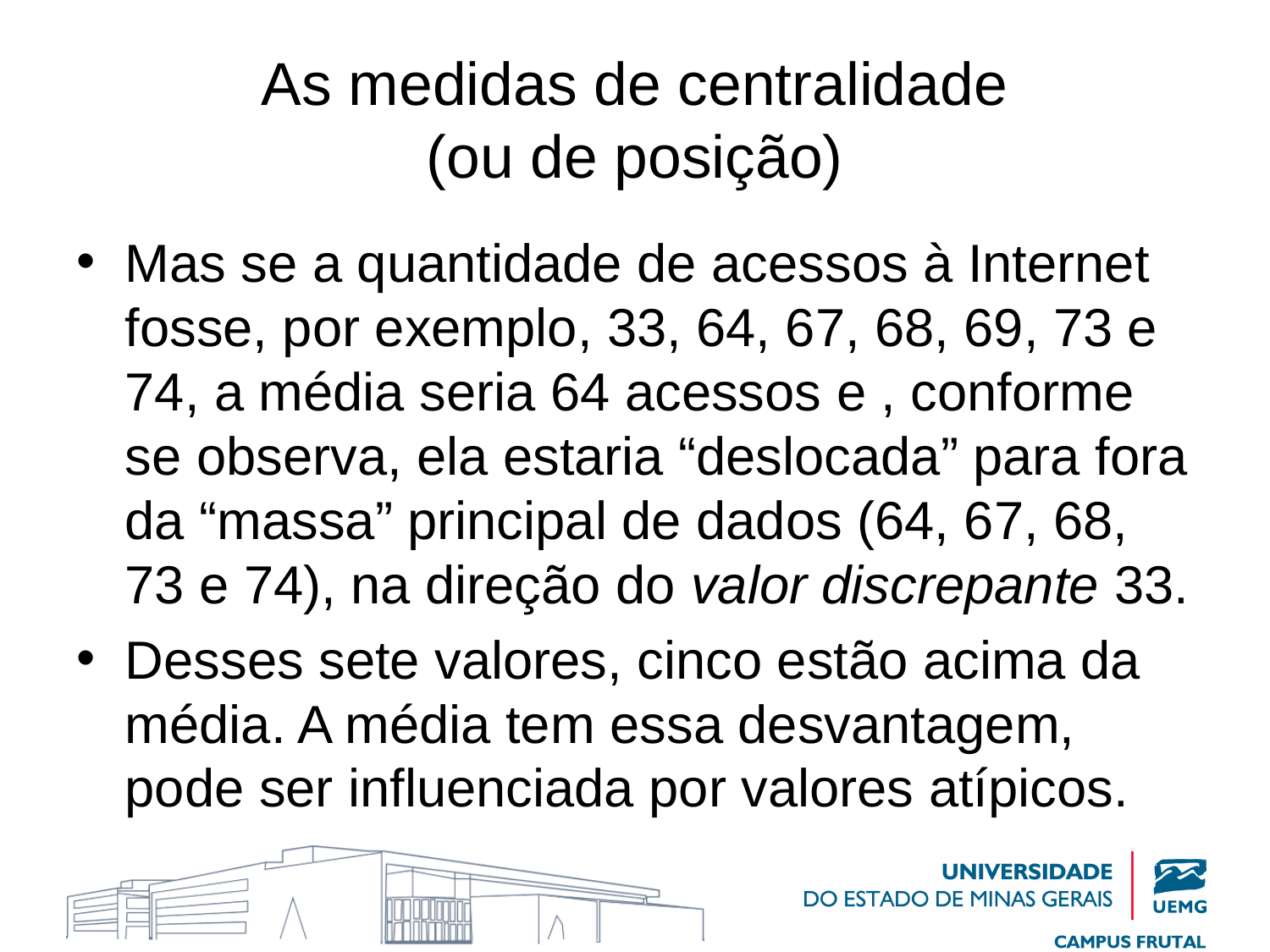

# As medidas de centralidade (ou de posição)
Mas se a quantidade de acessos à Internet fosse, por exemplo, 33, 64, 67, 68, 69, 73 e 74, a média seria 64 acessos e , conforme se observa, ela estaria “deslocada” para fora da “massa” principal de dados (64, 67, 68, 73 e 74), na direção do valor discrepante 33.
Desses sete valores, cinco estão acima da média. A média tem essa desvantagem, pode ser influenciada por valores atípicos.